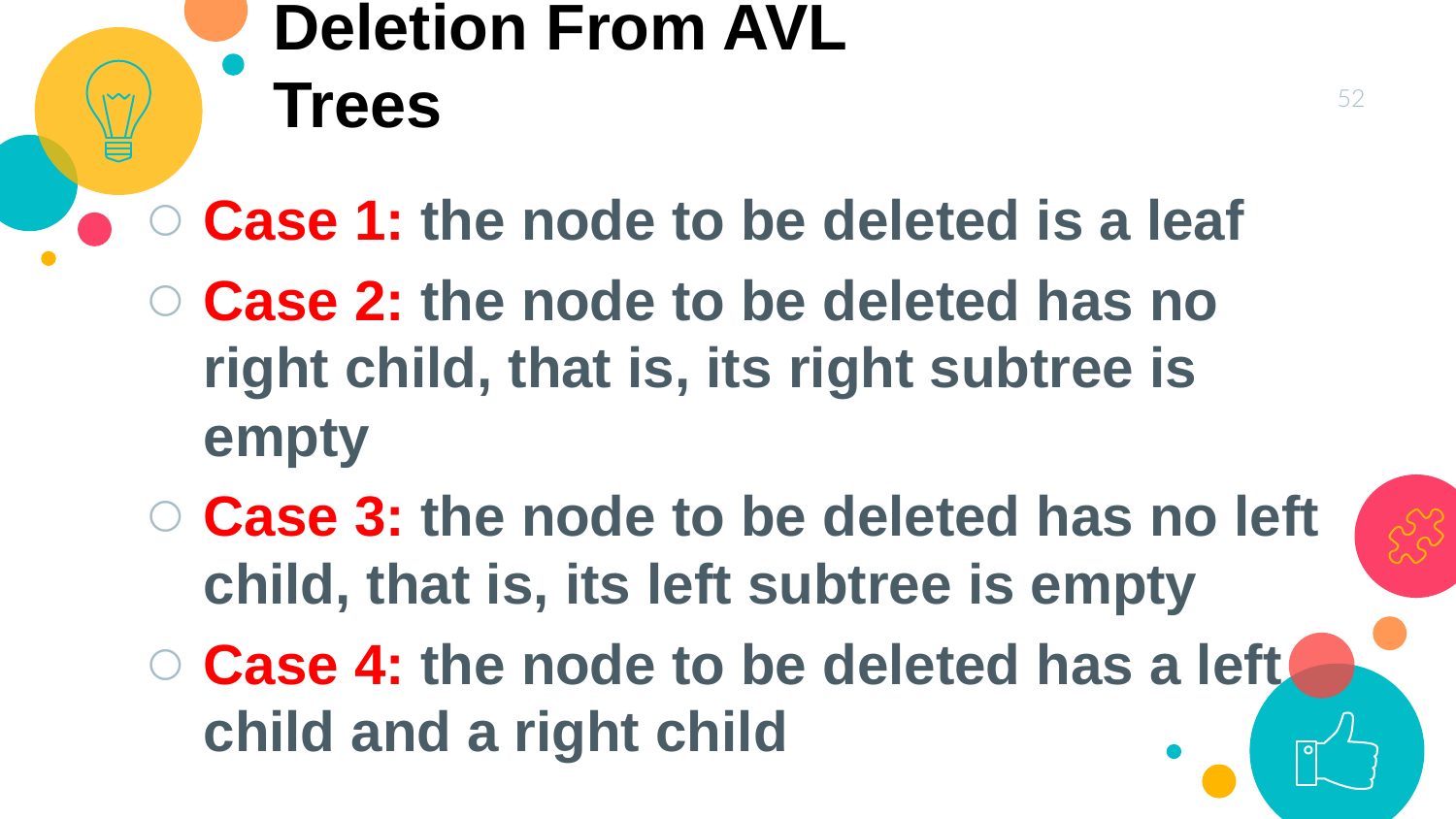

Deletion From AVL Trees
52
Case 1: the node to be deleted is a leaf
Case 2: the node to be deleted has no right child, that is, its right subtree is empty
Case 3: the node to be deleted has no left child, that is, its left subtree is empty
Case 4: the node to be deleted has a left child and a right child